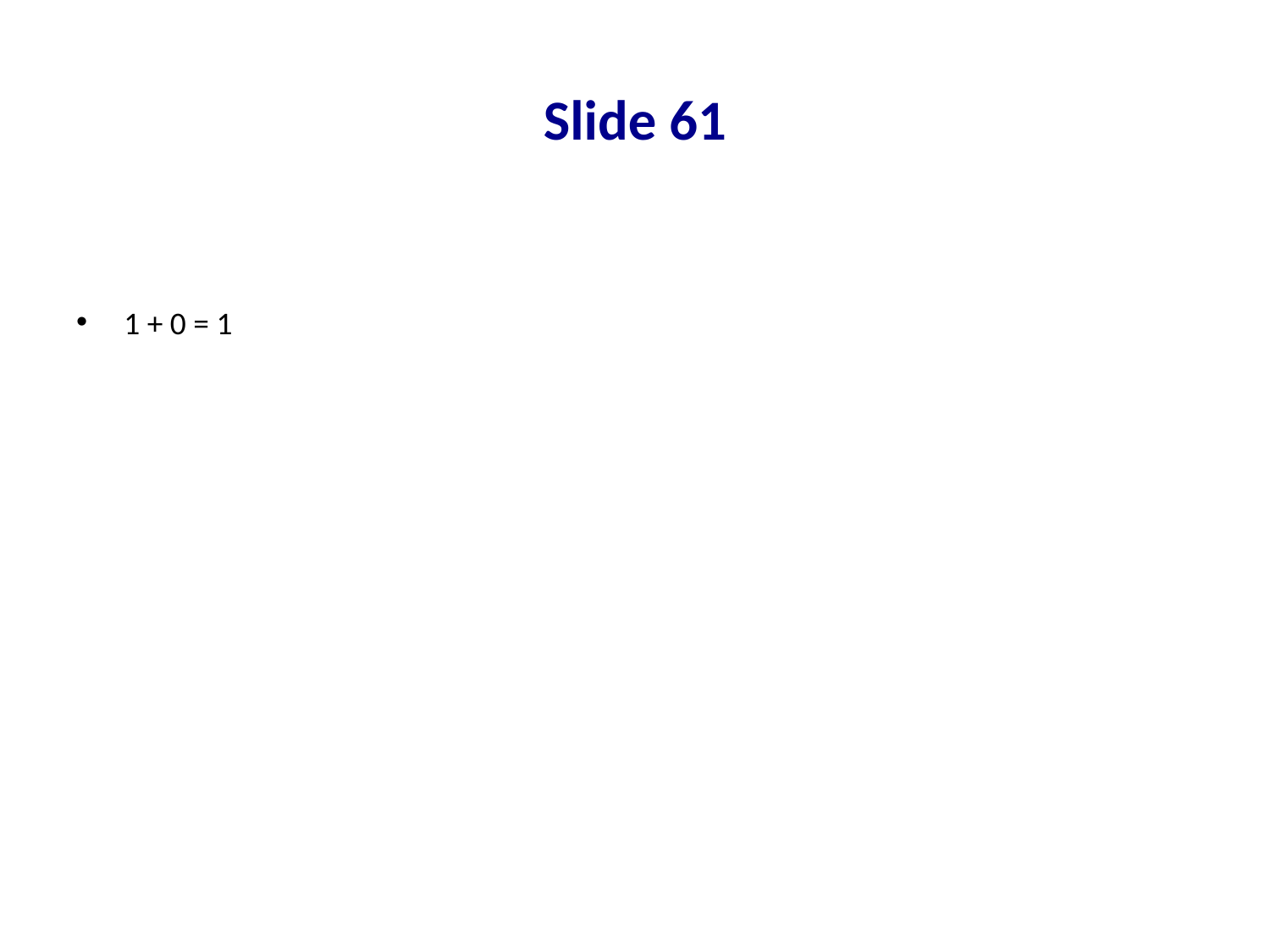

# Slide 61

1 + 0 = 1